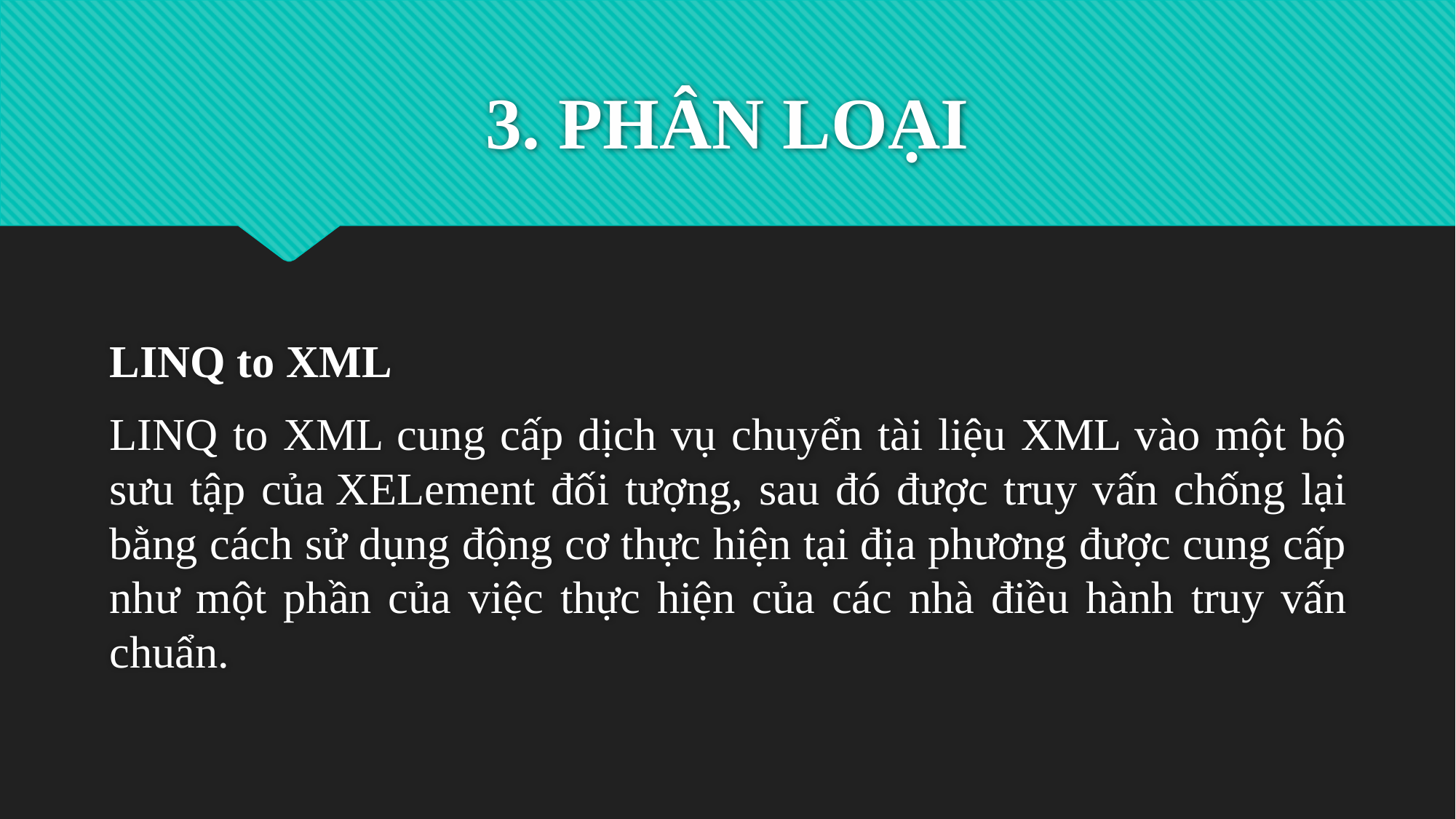

# 3. PHÂN LOẠI
LINQ to XML
LINQ to XML cung cấp dịch vụ chuyển tài liệu XML vào một bộ sưu tập của XELement đối tượng, sau đó được truy vấn chống lại bằng cách sử dụng động cơ thực hiện tại địa phương được cung cấp như một phần của việc thực hiện của các nhà điều hành truy vấn chuẩn.